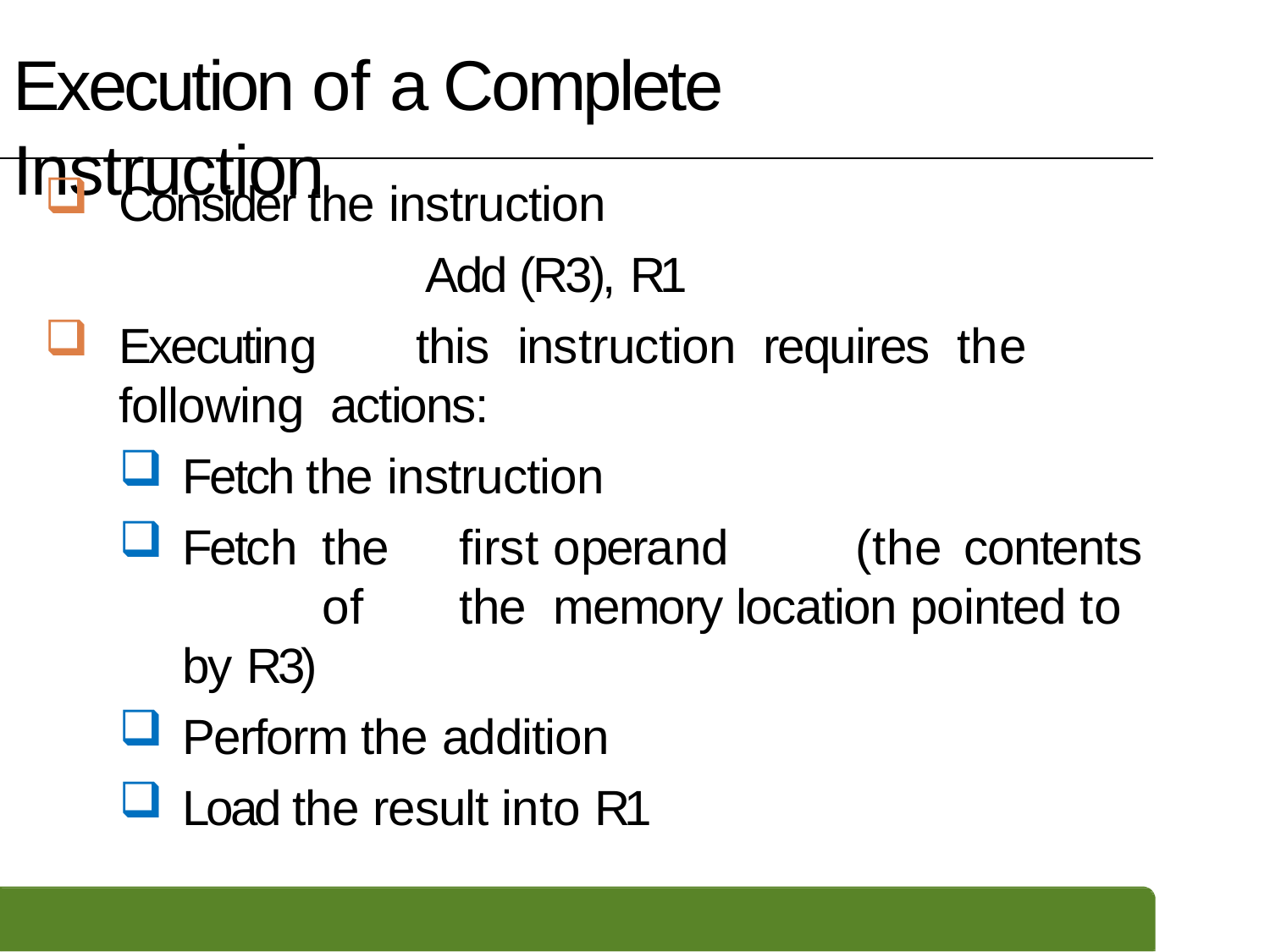

# Execution of a Complete Instruction
Consider the instruction
Add (R3), R1
Executing	this	instruction	requires	the	following  actions:
Fetch the instruction
Fetch	the	first	operand	(the	contents	of	the  memory location pointed to by R3)
Perform the addition
Load the result into R1